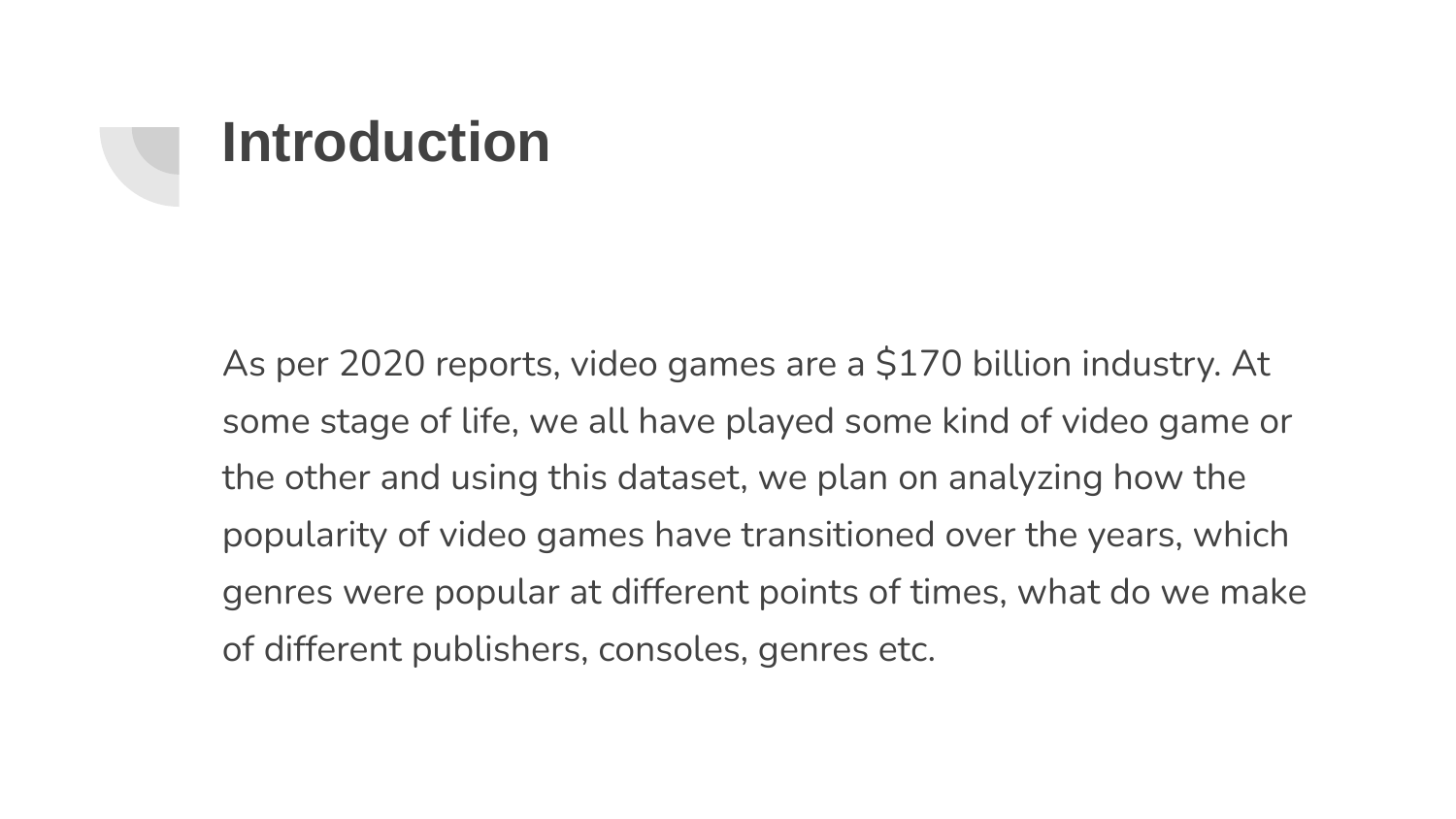

# Introduction
As per 2020 reports, video games are a $170 billion industry. At some stage of life, we all have played some kind of video game or the other and using this dataset, we plan on analyzing how the popularity of video games have transitioned over the years, which genres were popular at different points of times, what do we make of different publishers, consoles, genres etc.